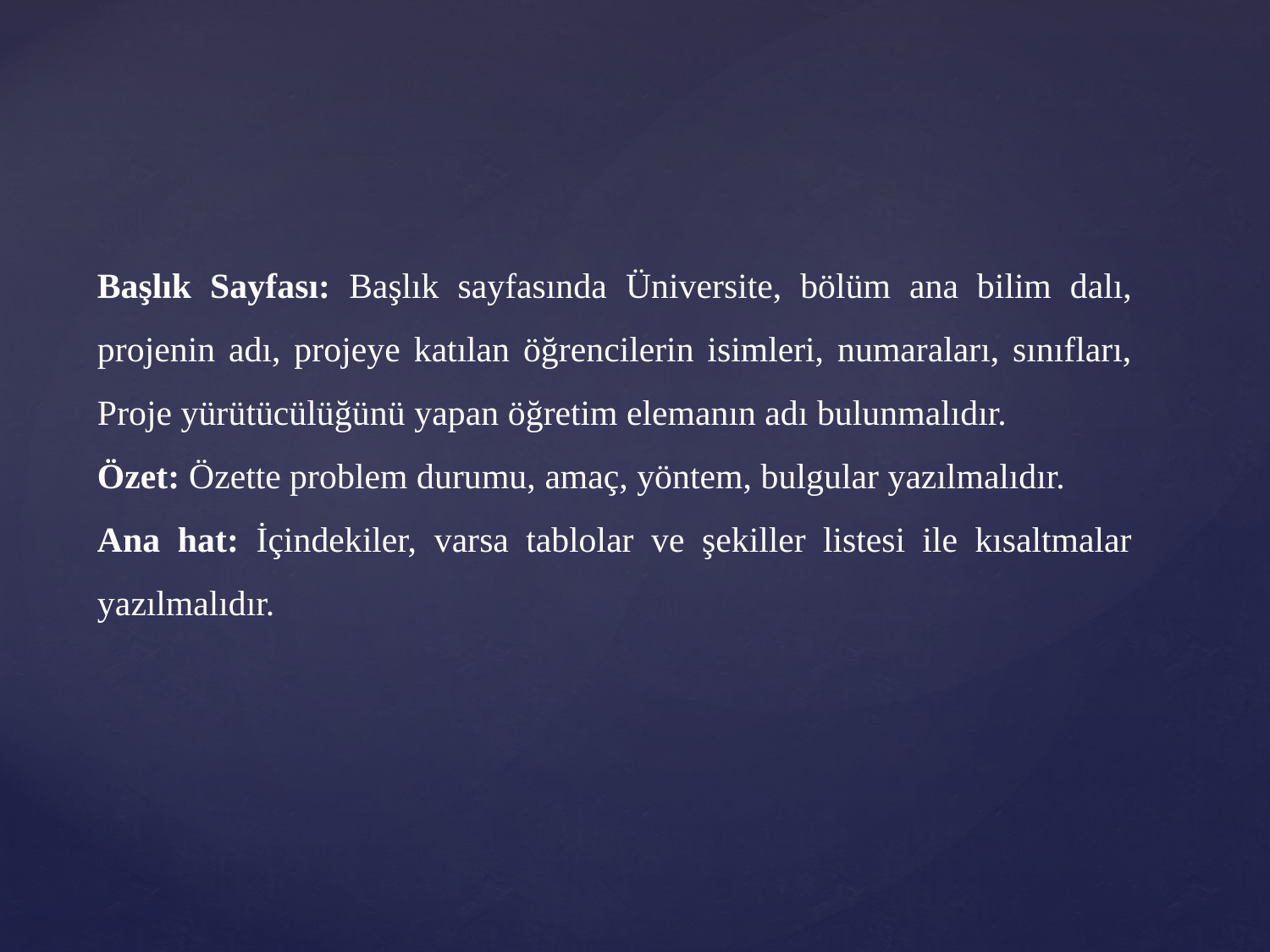

Başlık Sayfası: Başlık sayfasında Üniversite, bölüm ana bilim dalı, projenin adı, projeye katılan öğrencilerin isimleri, numaraları, sınıfları, Proje yürütücülüğünü yapan öğretim elemanın adı bulunmalıdır.
Özet: Özette problem durumu, amaç, yöntem, bulgular yazılmalıdır.
Ana hat: İçindekiler, varsa tablolar ve şekiller listesi ile kısaltmalar yazılmalıdır.